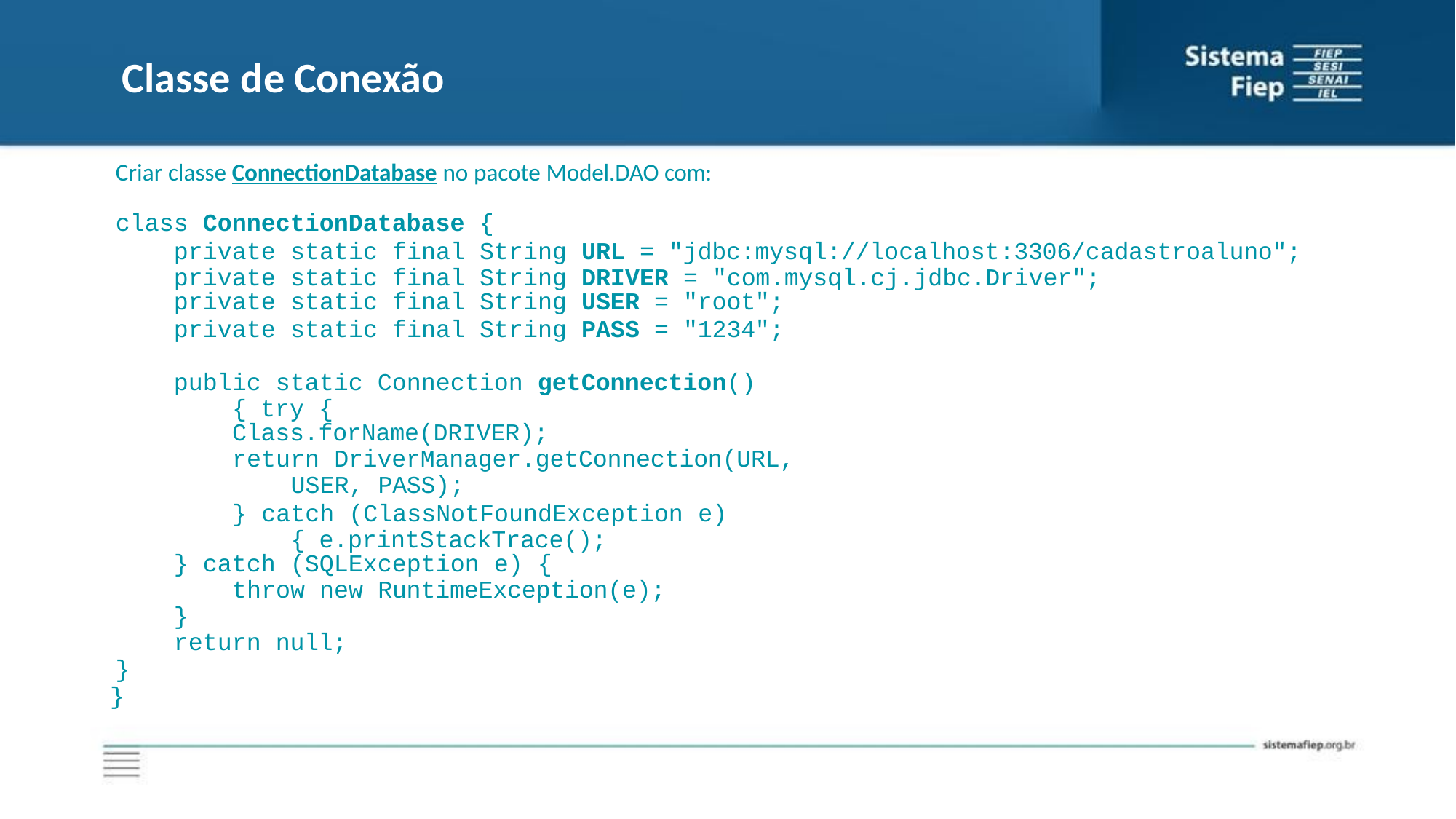

# Classe de Conexão
Criar classe ConnectionDatabase no pacote Model.DAO com:
class ConnectionDatabase {
private static final String URL = "jdbc:mysql://localhost:3306/cadastroaluno"; private static final String DRIVER = "com.mysql.cj.jdbc.Driver";
private static final String USER = "root";
private static final String PASS = "1234";
public static Connection getConnection() { try {
Class.forName(DRIVER);
return DriverManager.getConnection(URL, USER, PASS);
} catch (ClassNotFoundException e) { e.printStackTrace();
} catch (SQLException e) {
throw new RuntimeException(e);
}
return null;
}
}